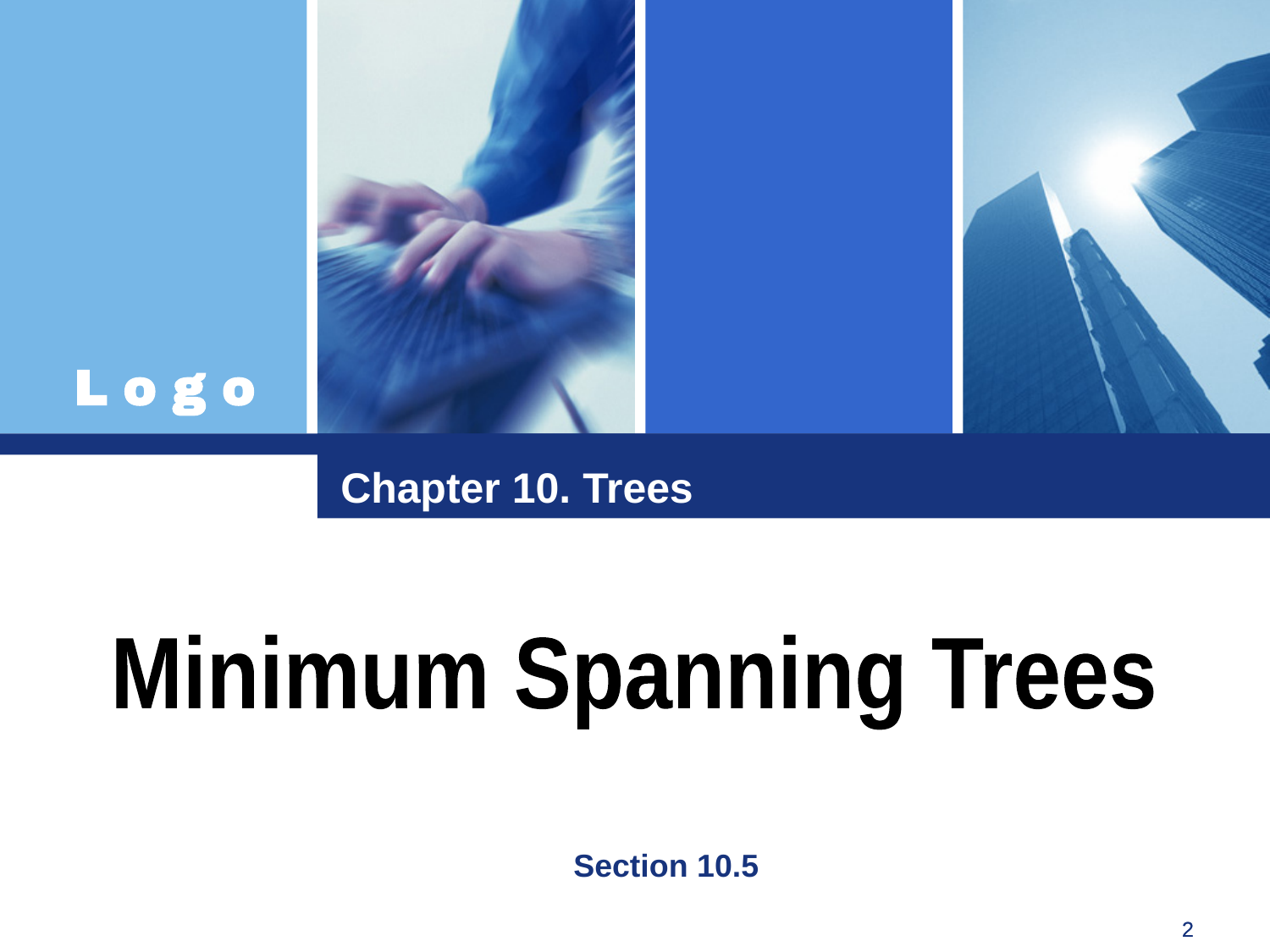

Chapter 10. Trees
Minimum Spanning Trees
Section 10.5
2
2